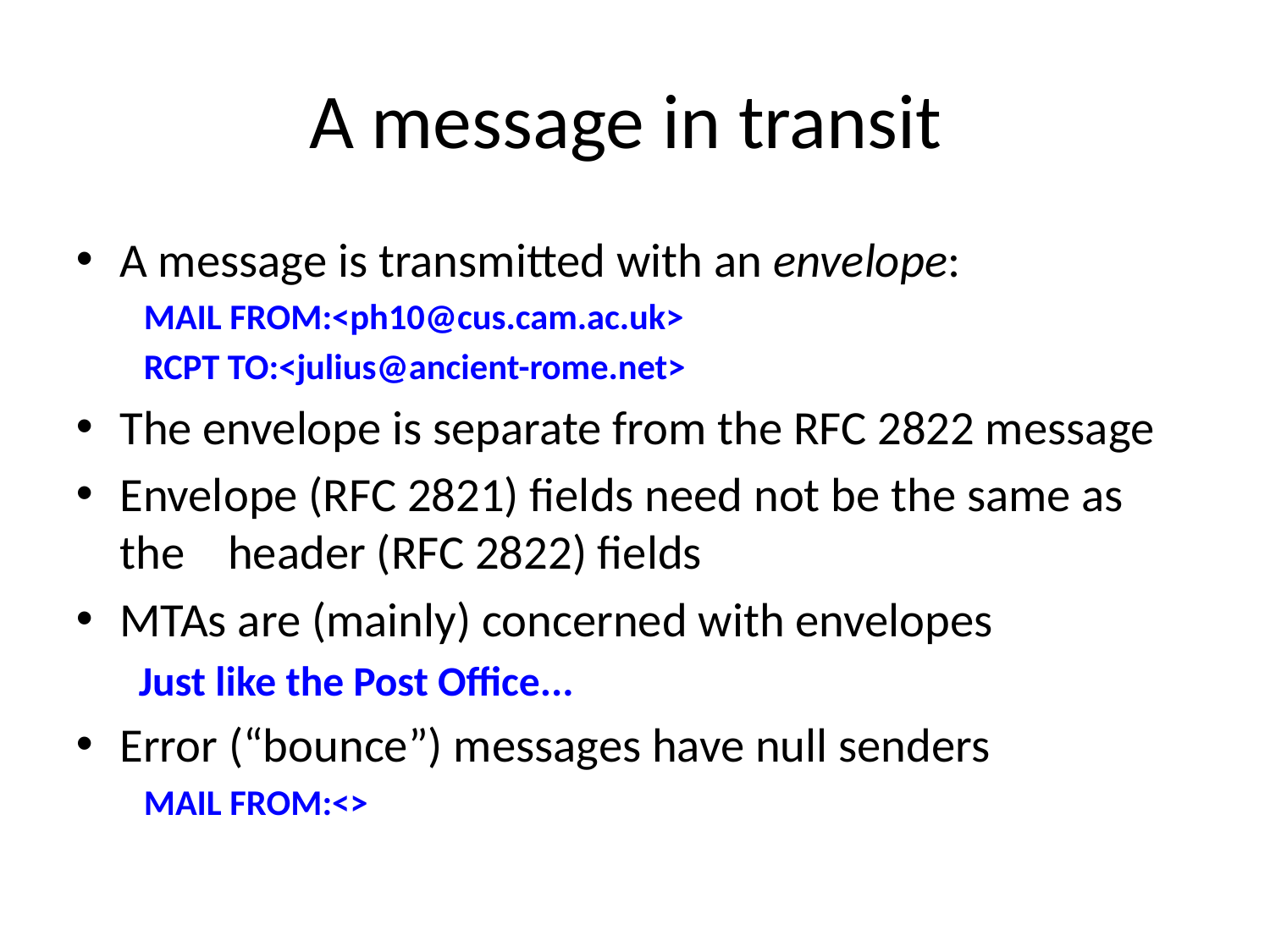

# A message in transit
A message is transmitted with an envelope:
MAIL FROM:<ph10@cus.cam.ac.uk>
RCPT TO:<julius@ancient-rome.net>
The envelope is separate from the RFC 2822 message
Envelope (RFC 2821) fields need not be the same as the    header (RFC 2822) fields
MTAs are (mainly) concerned with envelopes
Just like the Post Office...
Error (“bounce”) messages have null senders
MAIL FROM:<>